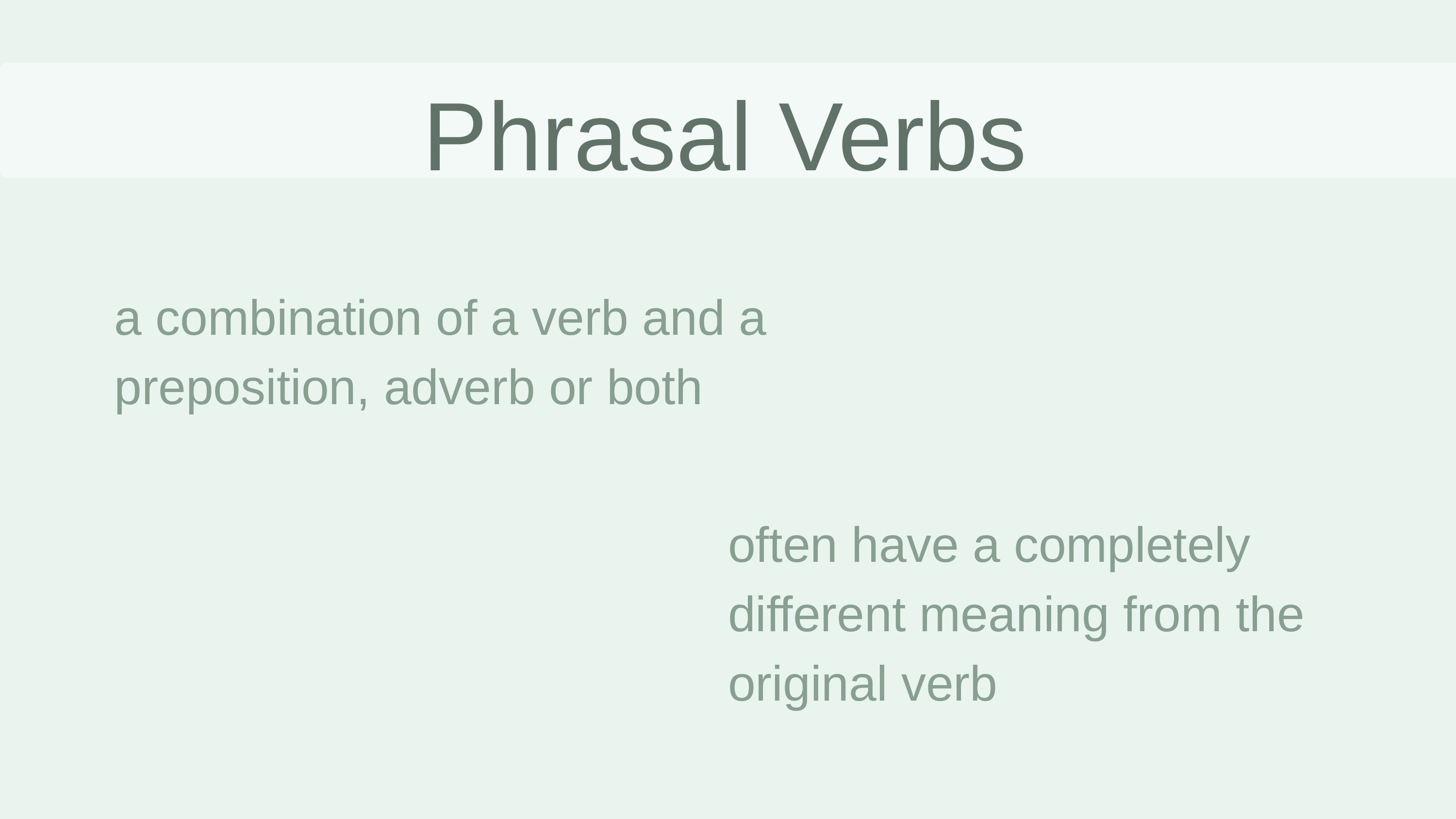

Phrasal Verbs

a combination of a verb and a preposition, adverb or both
often have a completely different meaning from the original verb